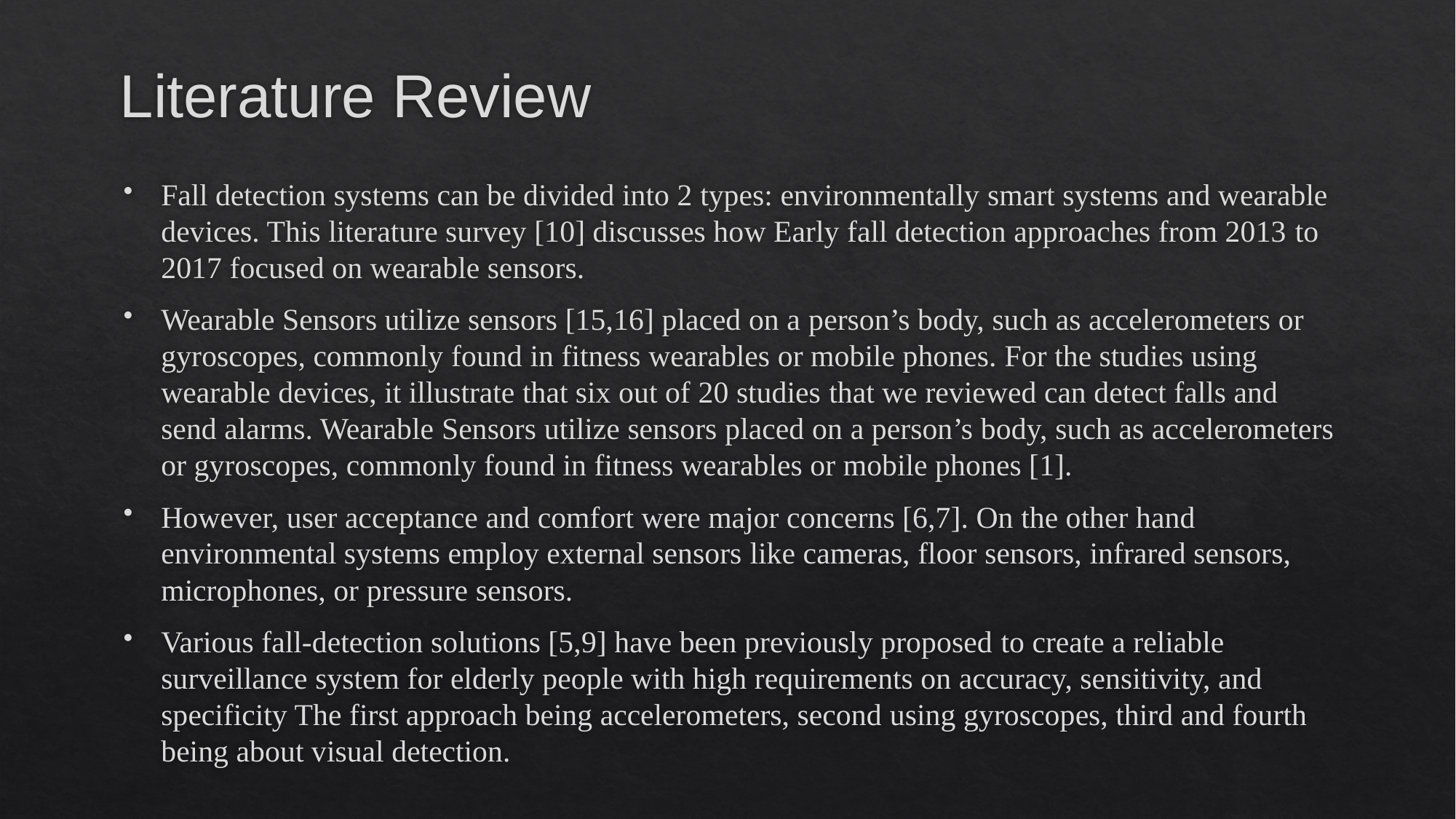

# Literature Review
Fall detection systems can be divided into 2 types: environmentally smart systems and wearable devices. This literature survey [10] discusses how Early fall detection approaches from 2013 to 2017 focused on wearable sensors.
Wearable Sensors utilize sensors [15,16] placed on a person’s body, such as accelerometers or gyroscopes, commonly found in fitness wearables or mobile phones. For the studies using wearable devices, it illustrate that six out of 20 studies that we reviewed can detect falls and send alarms. Wearable Sensors utilize sensors placed on a person’s body, such as accelerometers or gyroscopes, commonly found in fitness wearables or mobile phones [1].
However, user acceptance and comfort were major concerns [6,7]. On the other hand environmental systems employ external sensors like cameras, floor sensors, infrared sensors, microphones, or pressure sensors.
Various fall-detection solutions [5,9] have been previously proposed to create a reliable surveillance system for elderly people with high requirements on accuracy, sensitivity, and specificity The first approach being accelerometers, second using gyroscopes, third and fourth being about visual detection.